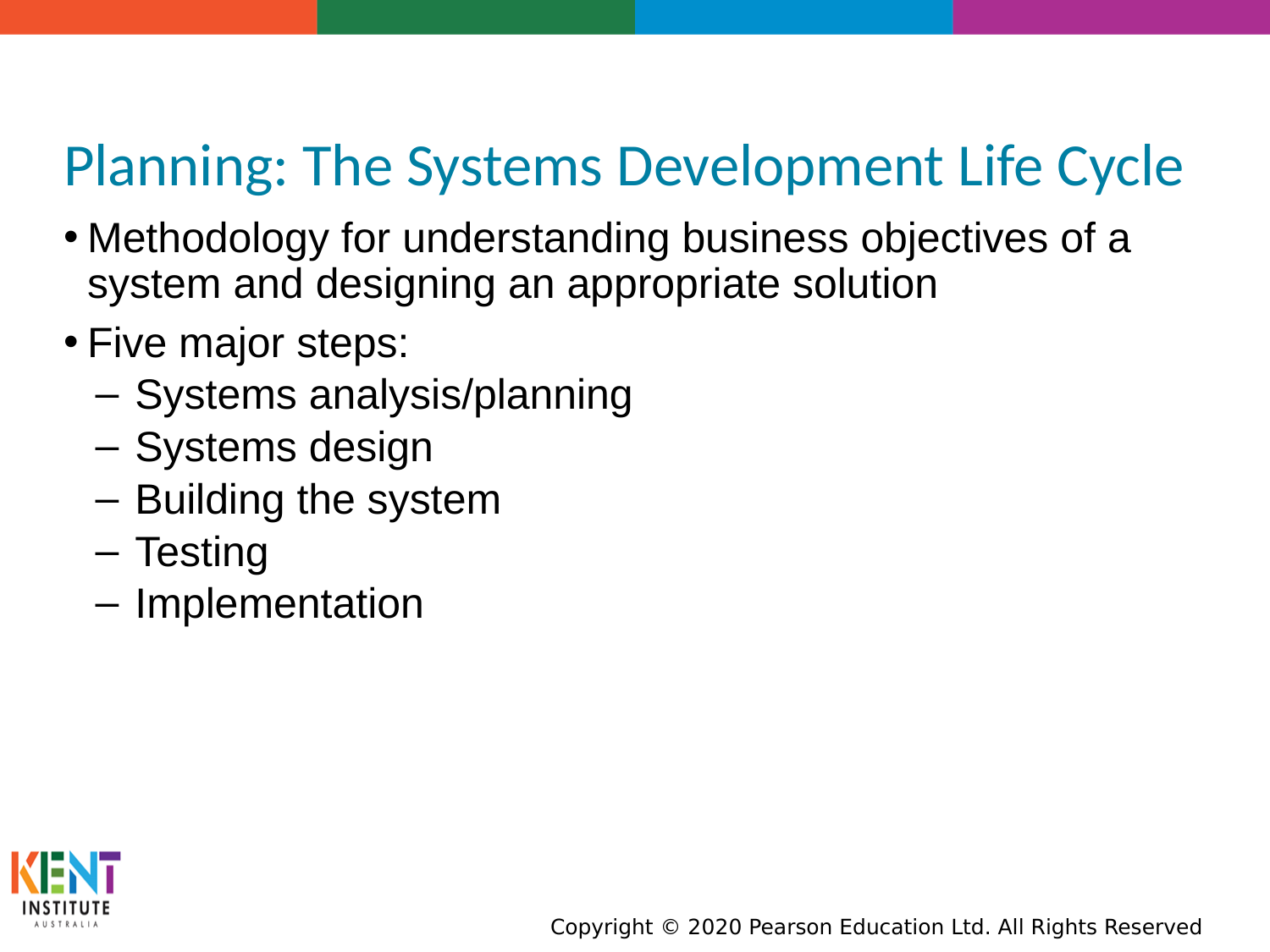

# Planning: The Systems Development Life Cycle
Methodology for understanding business objectives of a system and designing an appropriate solution
Five major steps:
Systems analysis/planning
Systems design
Building the system
Testing
Implementation